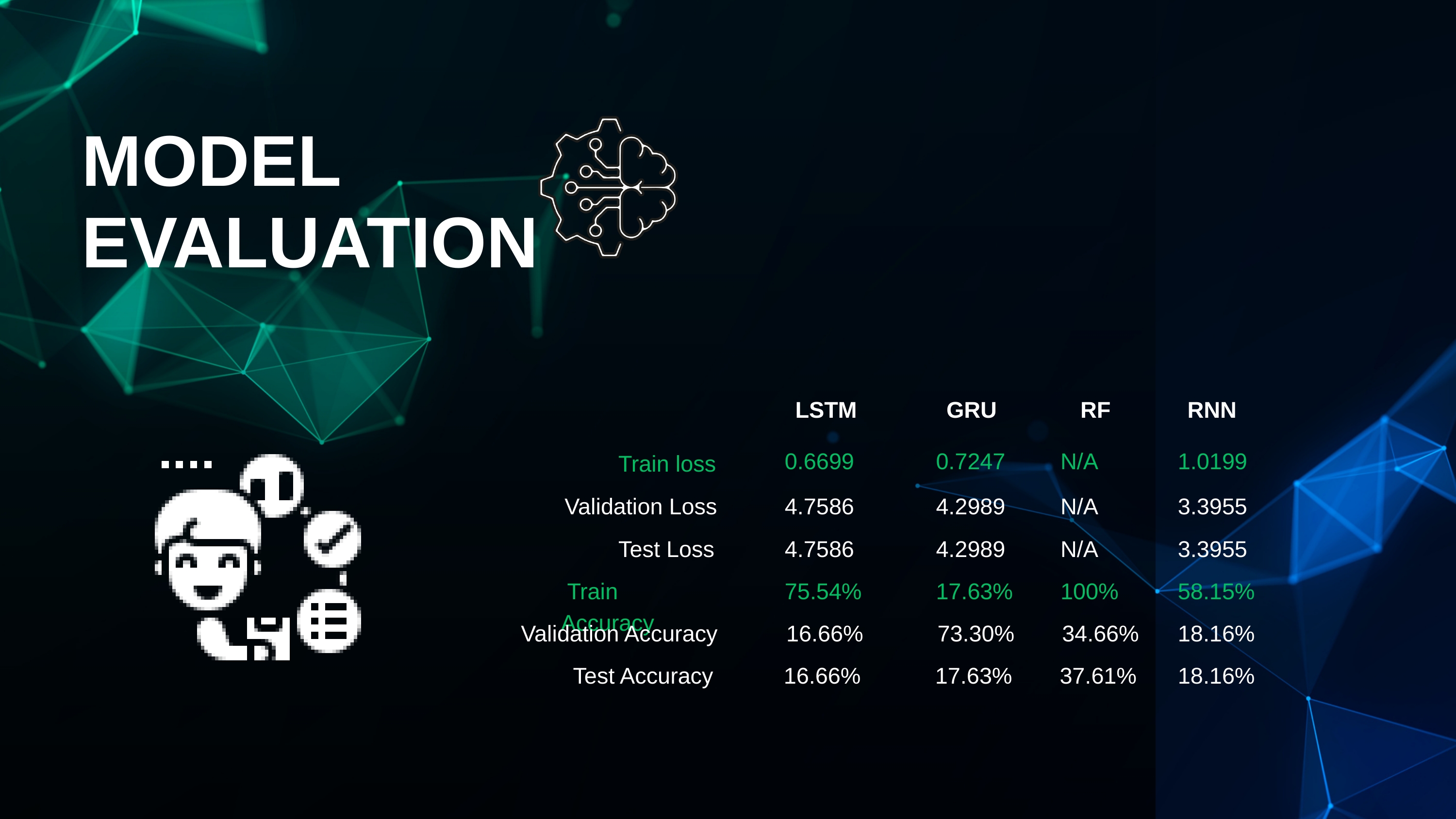

MODEL EVALUATION
LSTM
GRU
RF
RNN
0.6699
0.7247
N/A
1.0199
Train loss

Validation Loss
4.7586
4.2989
N/A
3.3955
Test Loss
4.7586
4.2989
N/A
3.3955
 Train Accuracy
75.54%
17.63%
100%
58.15%
Validation Accuracy
16.66%
73.30%
34.66%
18.16%
   Test Accuracy
16.66%
17.63%
37.61%
18.16%